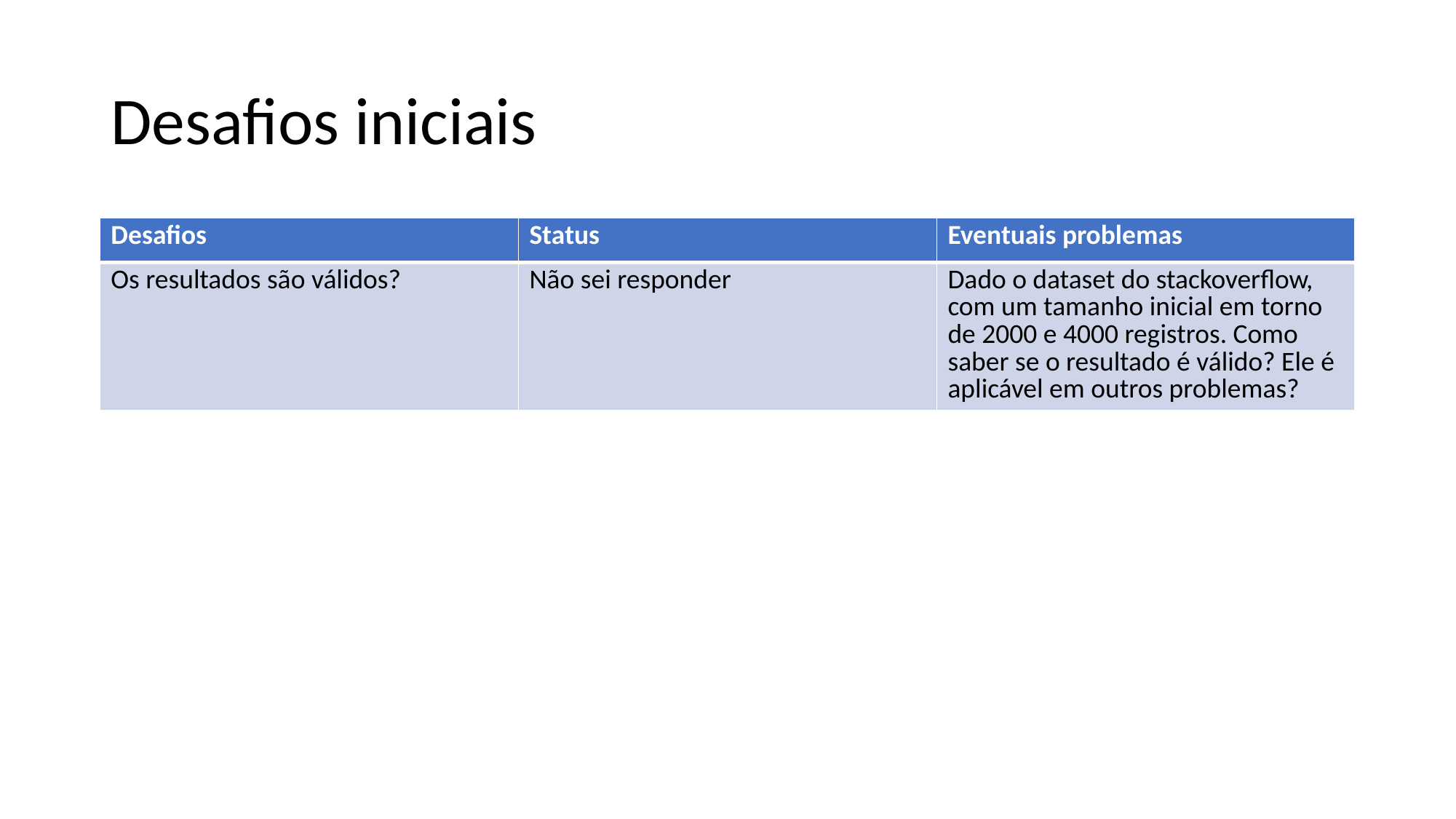

# Desafios iniciais
| Desafios | Status | Eventuais problemas |
| --- | --- | --- |
| Os resultados são válidos? | Não sei responder | Dado o dataset do stackoverflow, com um tamanho inicial em torno de 2000 e 4000 registros. Como saber se o resultado é válido? Ele é aplicável em outros problemas? |